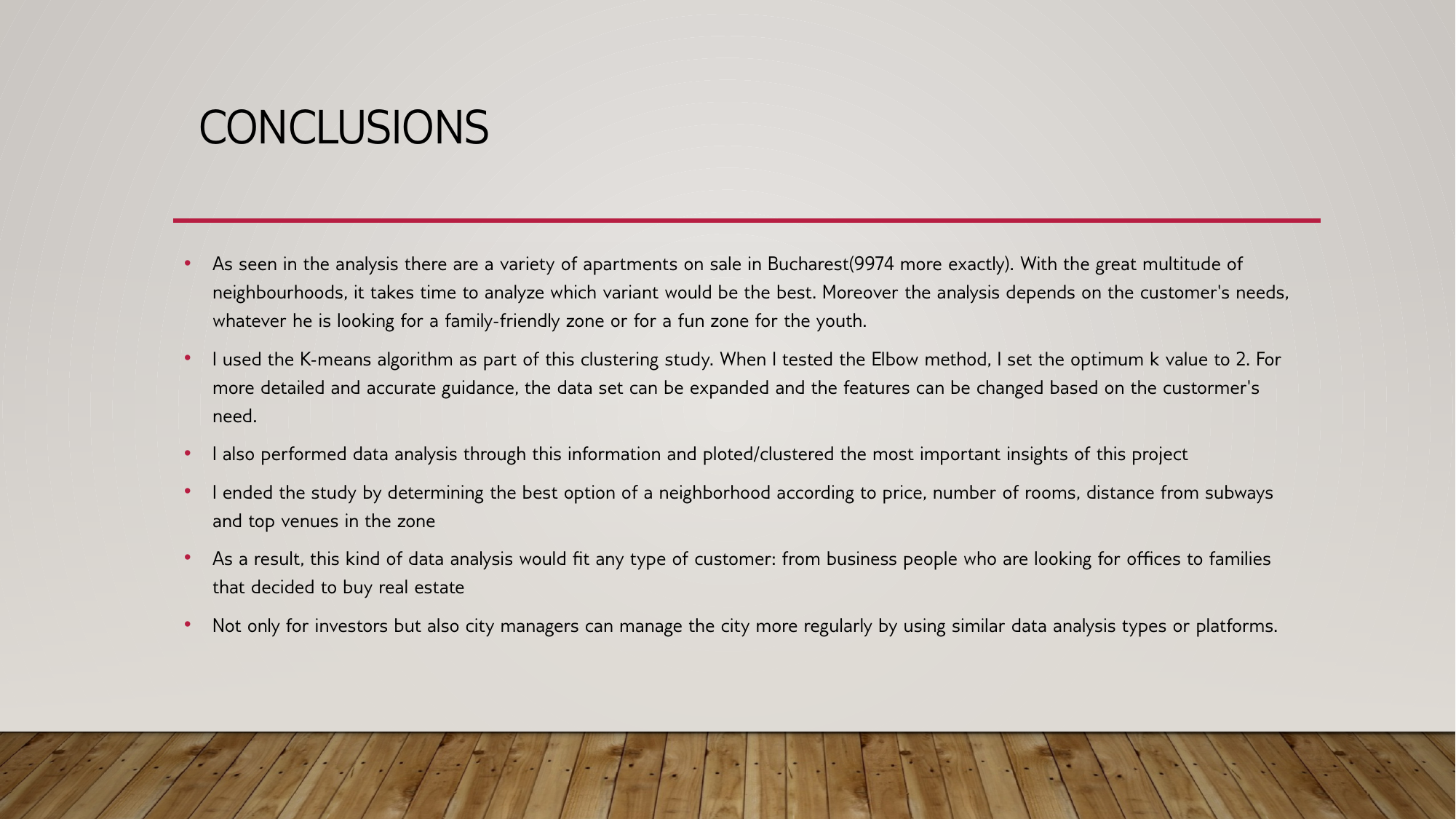

# Conclusions
As seen in the analysis there are a variety of apartments on sale in Bucharest(9974 more exactly). With the great multitude of neighbourhoods, it takes time to analyze which variant would be the best. Moreover the analysis depends on the customer's needs, whatever he is looking for a family-friendly zone or for a fun zone for the youth.
I used the K-means algorithm as part of this clustering study. When I tested the Elbow method, I set the optimum k value to 2. For more detailed and accurate guidance, the data set can be expanded and the features can be changed based on the custormer's need.
I also performed data analysis through this information and ploted/clustered the most important insights of this project
I ended the study by determining the best option of a neighborhood according to price, number of rooms, distance from subways and top venues in the zone
As a result, this kind of data analysis would fit any type of customer: from business people who are looking for offices to families that decided to buy real estate
Not only for investors but also city managers can manage the city more regularly by using similar data analysis types or platforms.